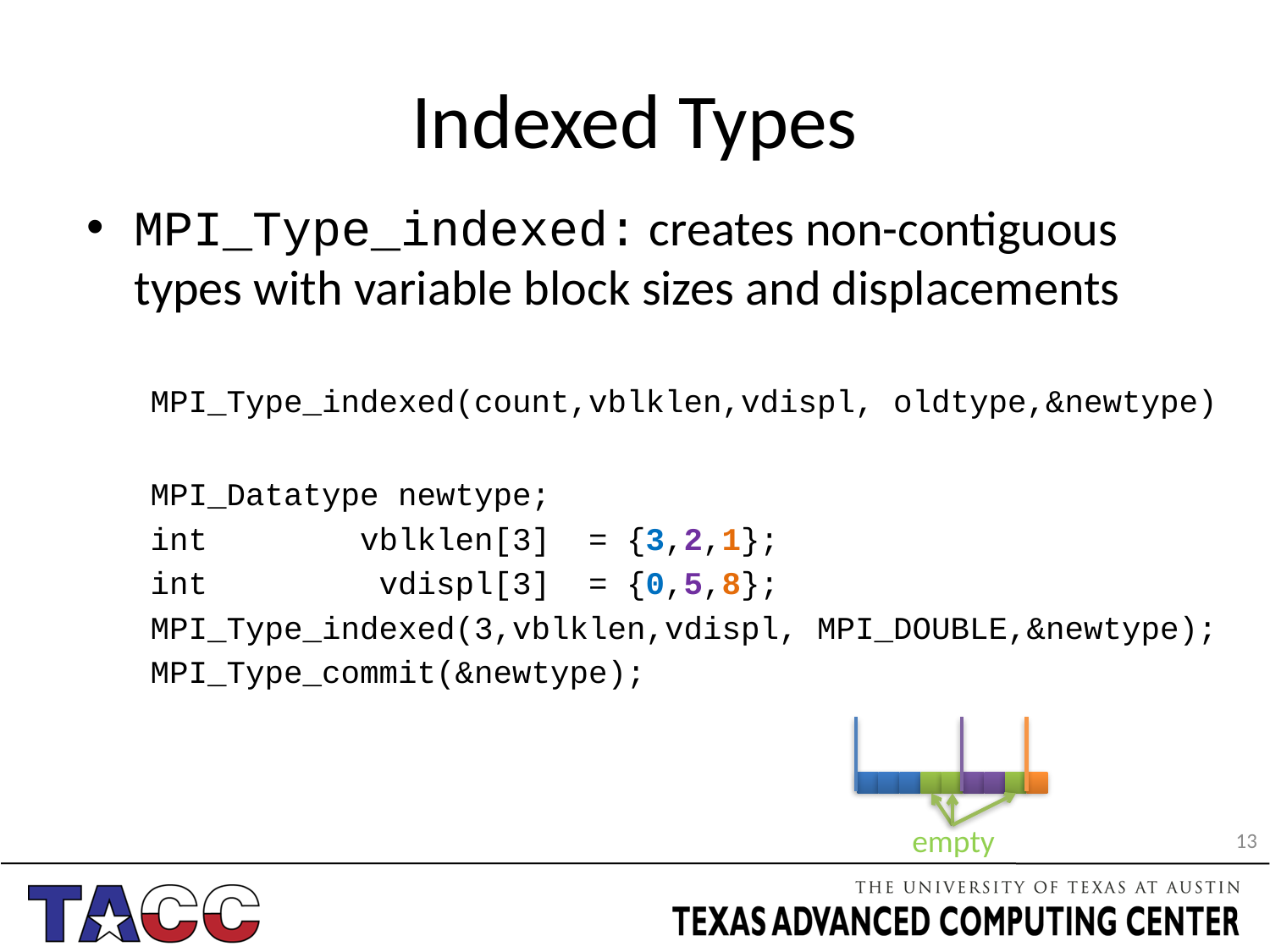

# Indexed Types
MPI_Type_indexed: creates non-contiguous types with variable block sizes and displacements
MPI_Type_indexed(count,vblklen,vdispl, oldtype,&newtype)

MPI_Datatype newtype;
int        vblklen[3]  = {3,2,1};
int         vdispl[3]  = {0,5,8};
MPI_Type_indexed(3,vblklen,vdispl, MPI_DOUBLE,&newtype);
MPI_Type_commit(&newtype);

empty
13